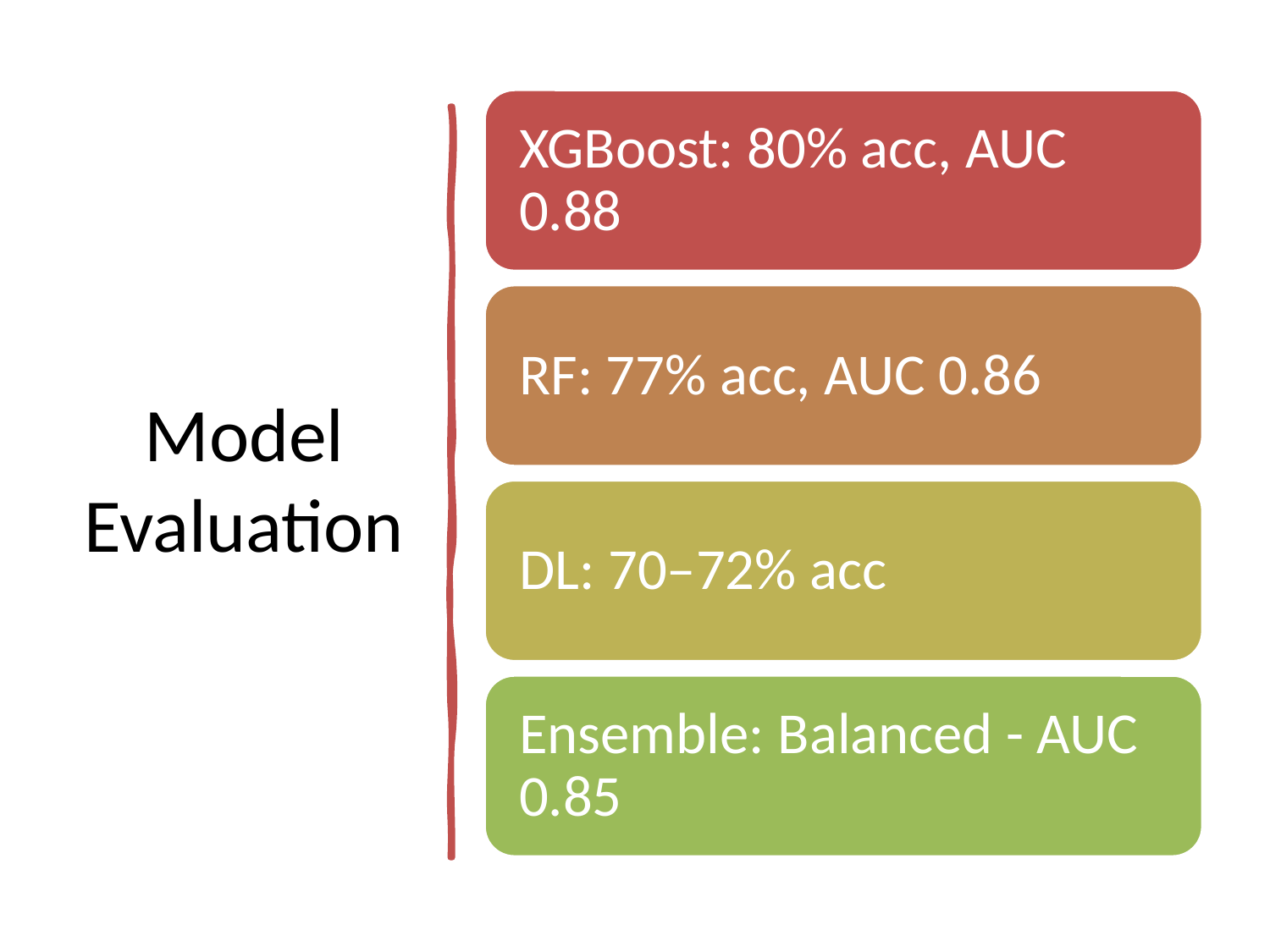

XGBoost: 80% acc, AUC 0.88
RF: 77% acc, AUC 0.86
DL: 70–72% acc
Ensemble: Balanced - AUC 0.85
# Model Evaluation